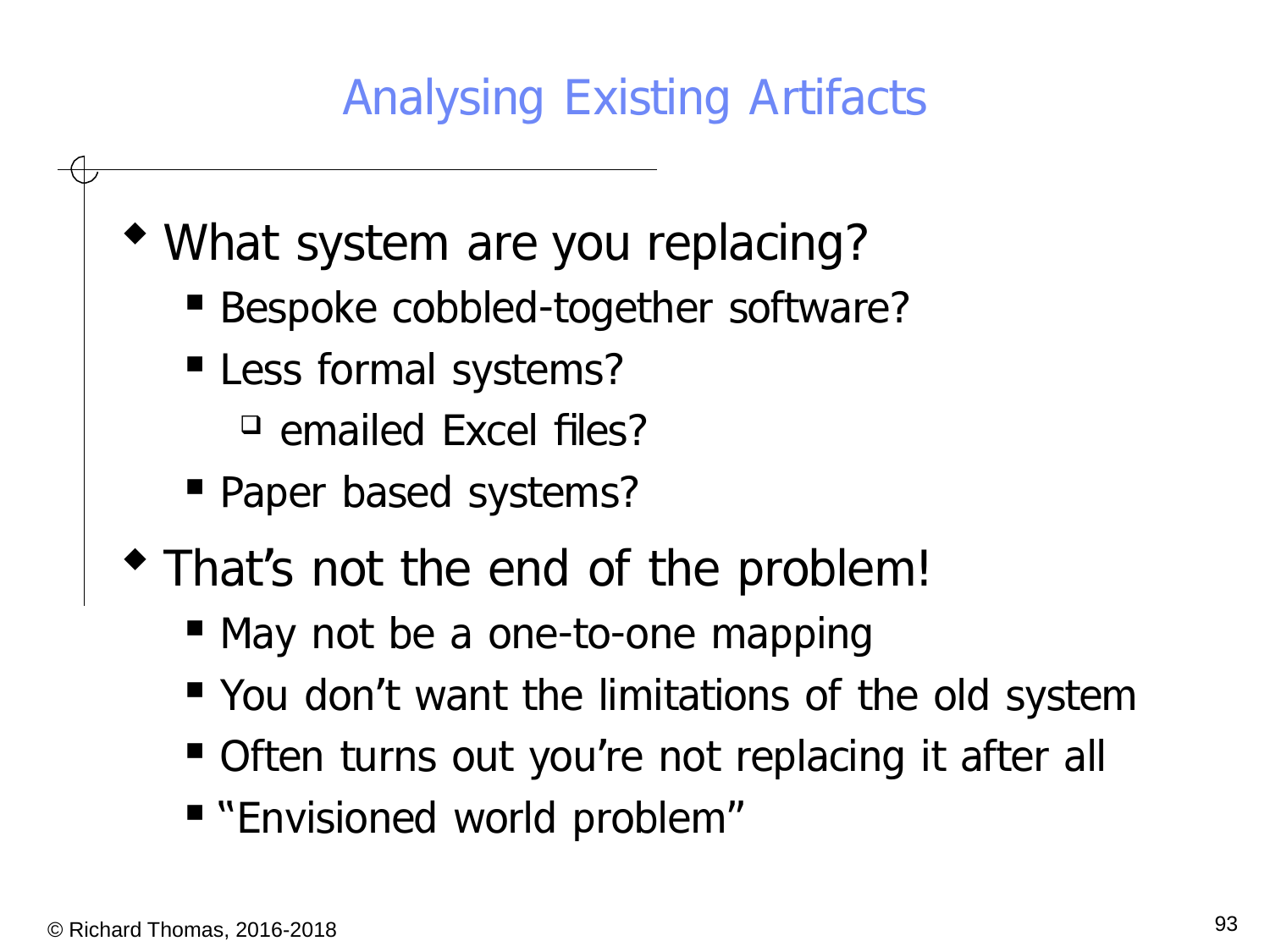

# Analysing Existing Artifacts
What system are you replacing?
Bespoke cobbled-together software?
Less formal systems?
emailed Excel files?
Paper based systems?
That’s not the end of the problem!
May not be a one-to-one mapping
You don’t want the limitations of the old system
Often turns out you’re not replacing it after all
“Envisioned world problem”
93